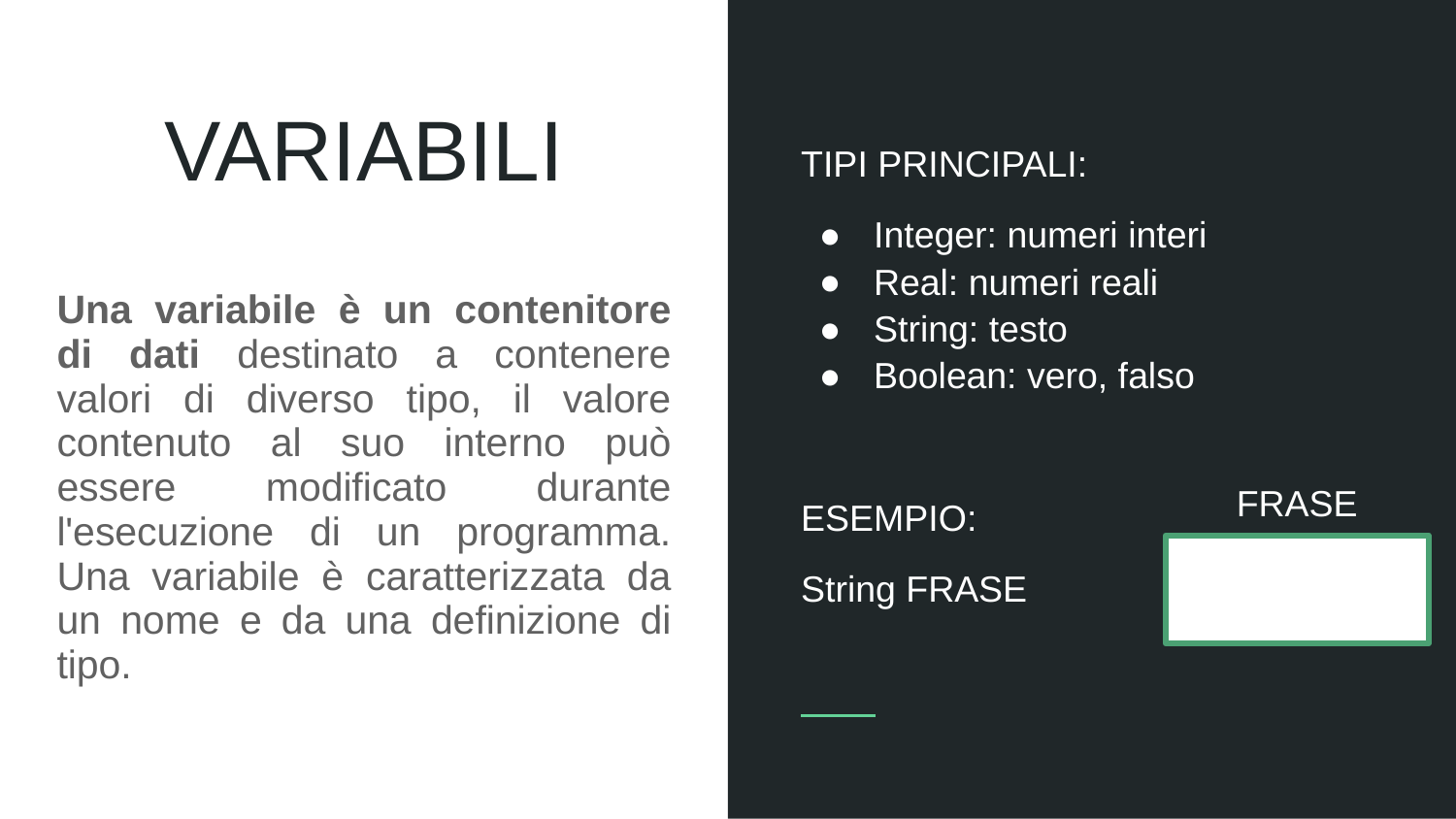

# VARIABILI
TIPI PRINCIPALI:
Integer: numeri interi
Real: numeri reali
String: testo
Boolean: vero, falso

ESEMPIO:
String FRASE

Una variabile è un contenitore di dati destinato a contenere valori di diverso tipo, il valore contenuto al suo interno può essere modificato durante l'esecuzione di un programma. Una variabile è caratterizzata da un nome e da una definizione di tipo.
FRASE